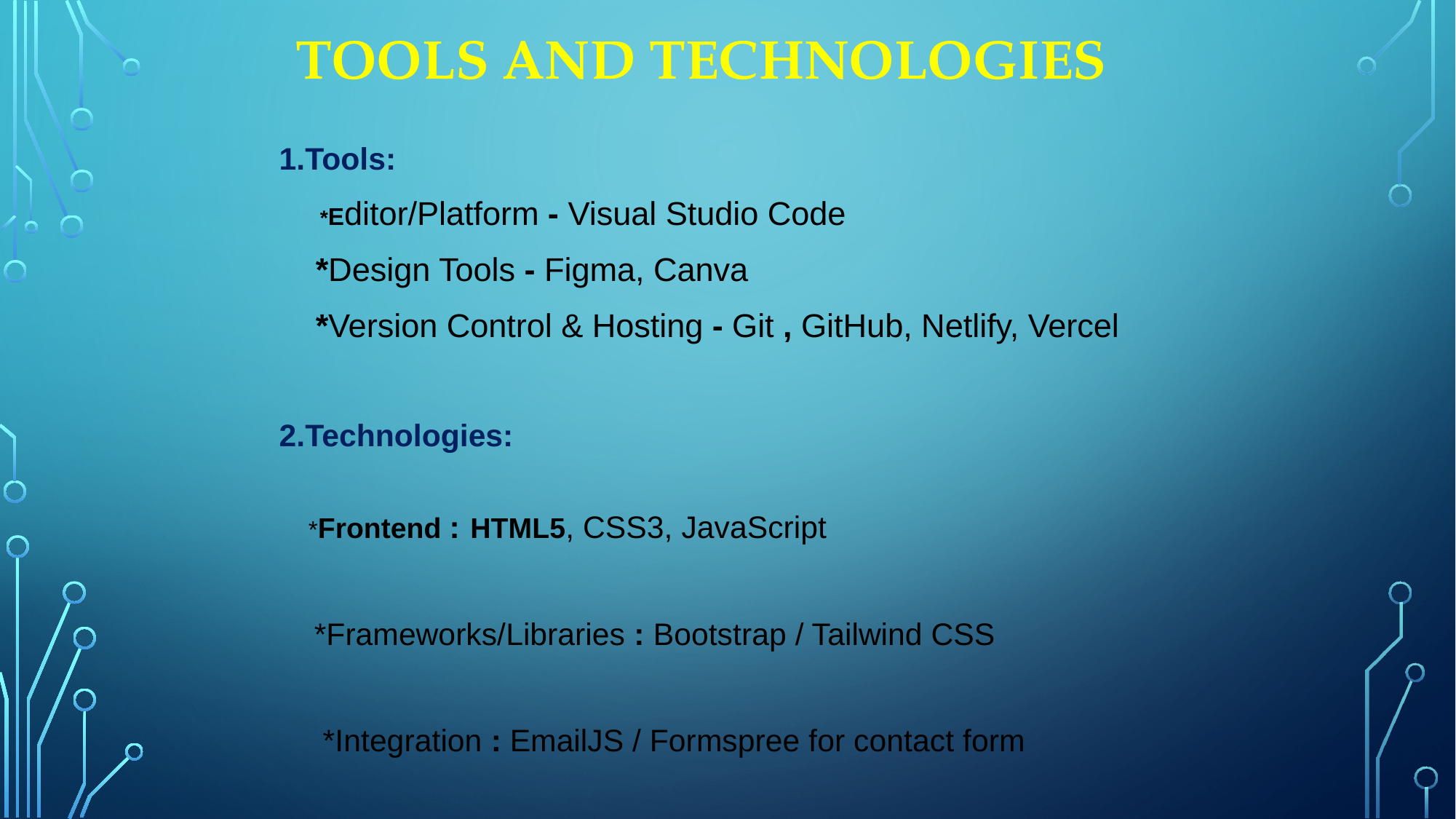

# Tools and Technologies
1.Tools:
       *Editor/Platform - Visual Studio Code
    *Design Tools - Figma, Canva
    *Version Control & Hosting - Git , GitHub, Netlify, Vercel

2.Technologies:

     *Frontend :  HTML5, CSS3, JavaScript

    *Frameworks/Libraries : Bootstrap / Tailwind CSS

     *Integration : EmailJS / Formspree for contact form